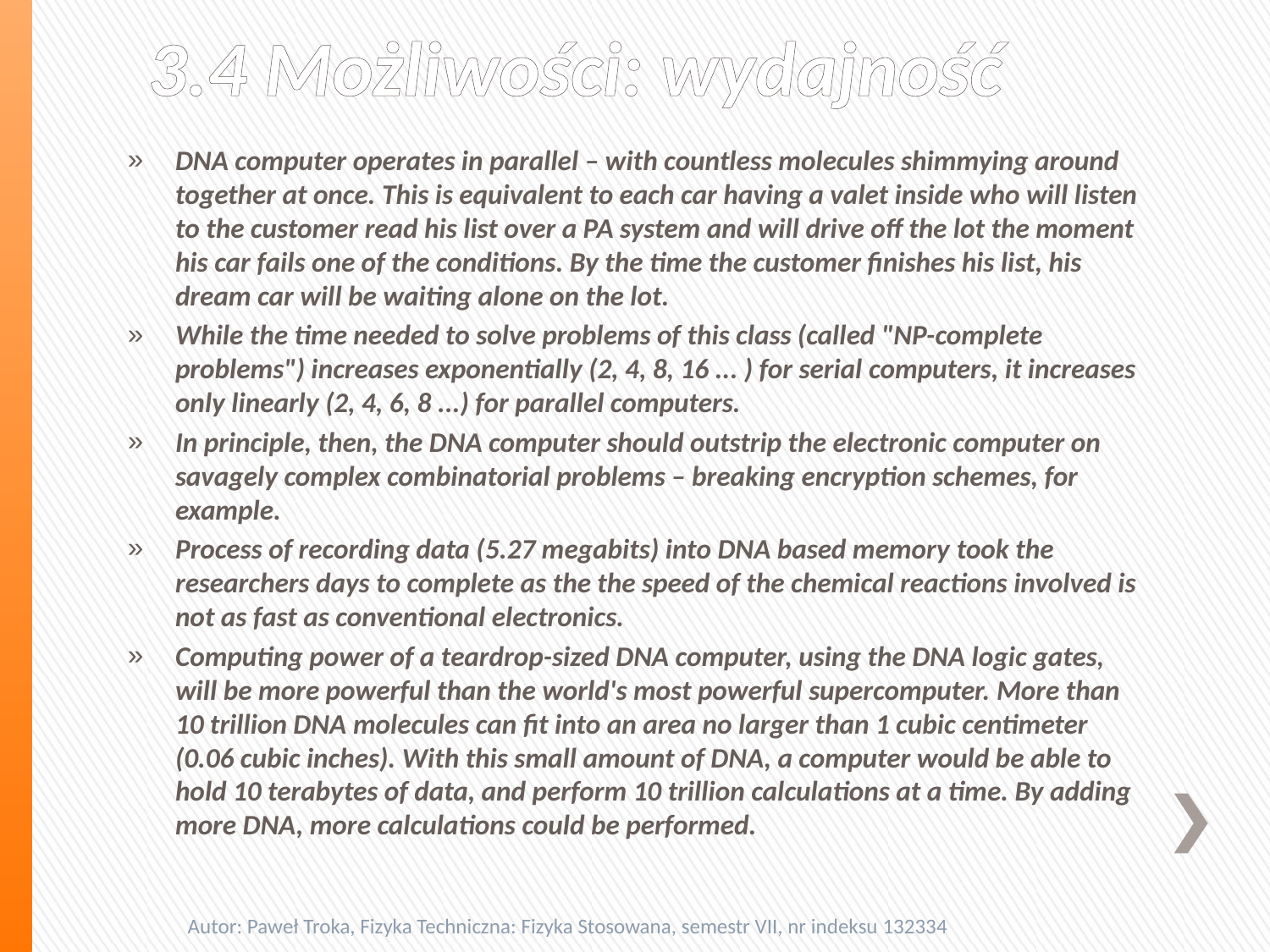

# 3.4 Możliwości: wydajność
DNA computer operates in parallel – with countless molecules shimmying around together at once. This is equivalent to each car having a valet inside who will listen to the customer read his list over a PA system and will drive off the lot the moment his car fails one of the conditions. By the time the customer finishes his list, his dream car will be waiting alone on the lot.
While the time needed to solve problems of this class (called "NP-complete problems") increases exponentially (2, 4, 8, 16 ... ) for serial computers, it increases only linearly (2, 4, 6, 8 ...) for parallel computers.
In principle, then, the DNA computer should outstrip the electronic computer on savagely complex combinatorial problems – breaking encryption schemes, for example.
Process of recording data (5.27 megabits) into DNA based memory took the researchers days to complete as the the speed of the chemical reactions involved is not as fast as conventional electronics.
Computing power of a teardrop-sized DNA computer, using the DNA logic gates, will be more powerful than the world's most powerful supercomputer. More than 10 trillion DNA molecules can fit into an area no larger than 1 cubic centimeter (0.06 cubic inches). With this small amount of DNA, a computer would be able to hold 10 terabytes of data, and perform 10 trillion calculations at a time. By adding more DNA, more calculations could be performed.

Autor: Paweł Troka, Fizyka Techniczna: Fizyka Stosowana, semestr VII, nr indeksu 132334